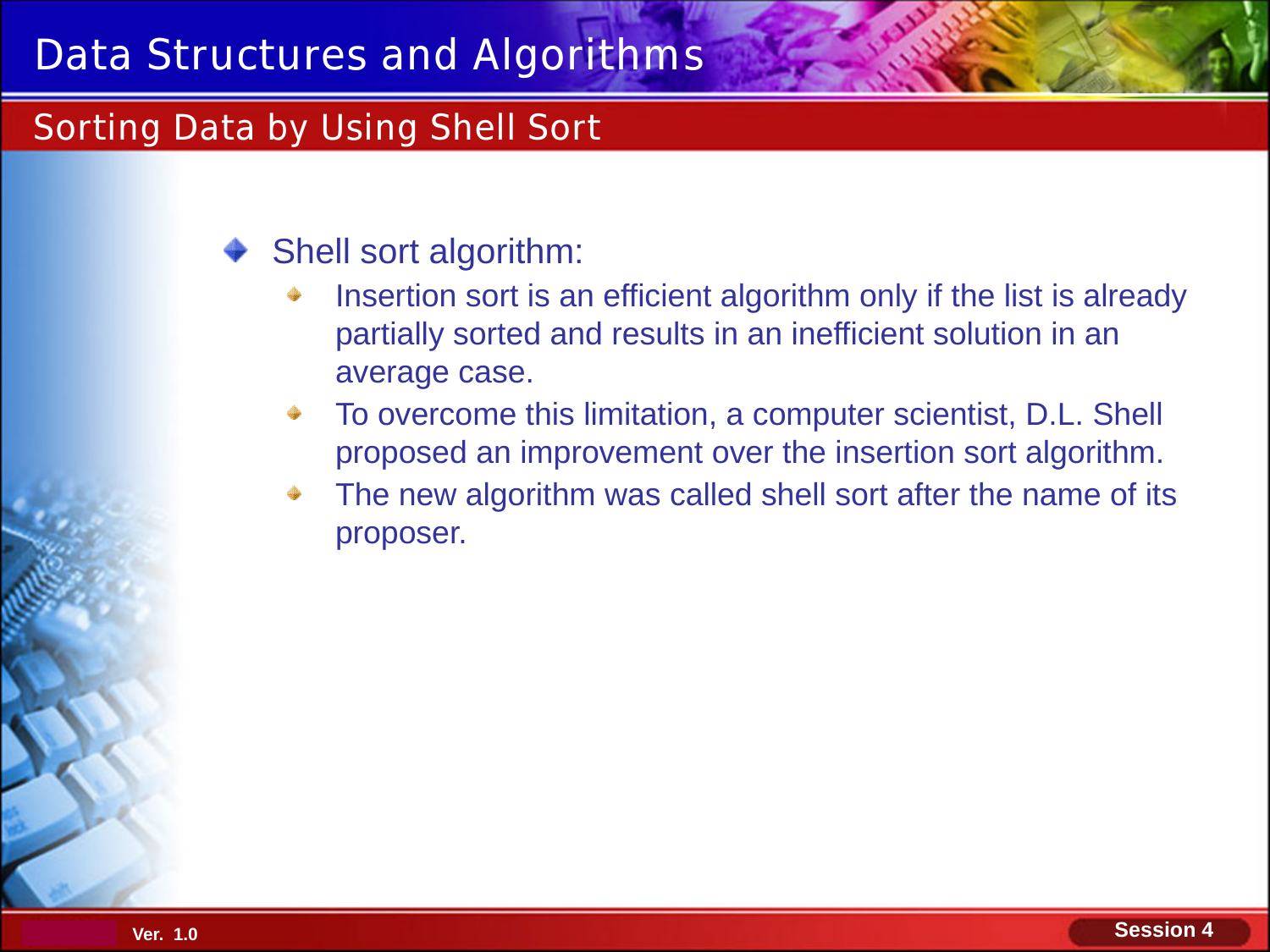

Sorting Data by Using Shell Sort
Shell sort algorithm:
Insertion sort is an efficient algorithm only if the list is already partially sorted and results in an inefficient solution in an average case.
To overcome this limitation, a computer scientist, D.L. Shell proposed an improvement over the insertion sort algorithm.
The new algorithm was called shell sort after the name of its proposer.